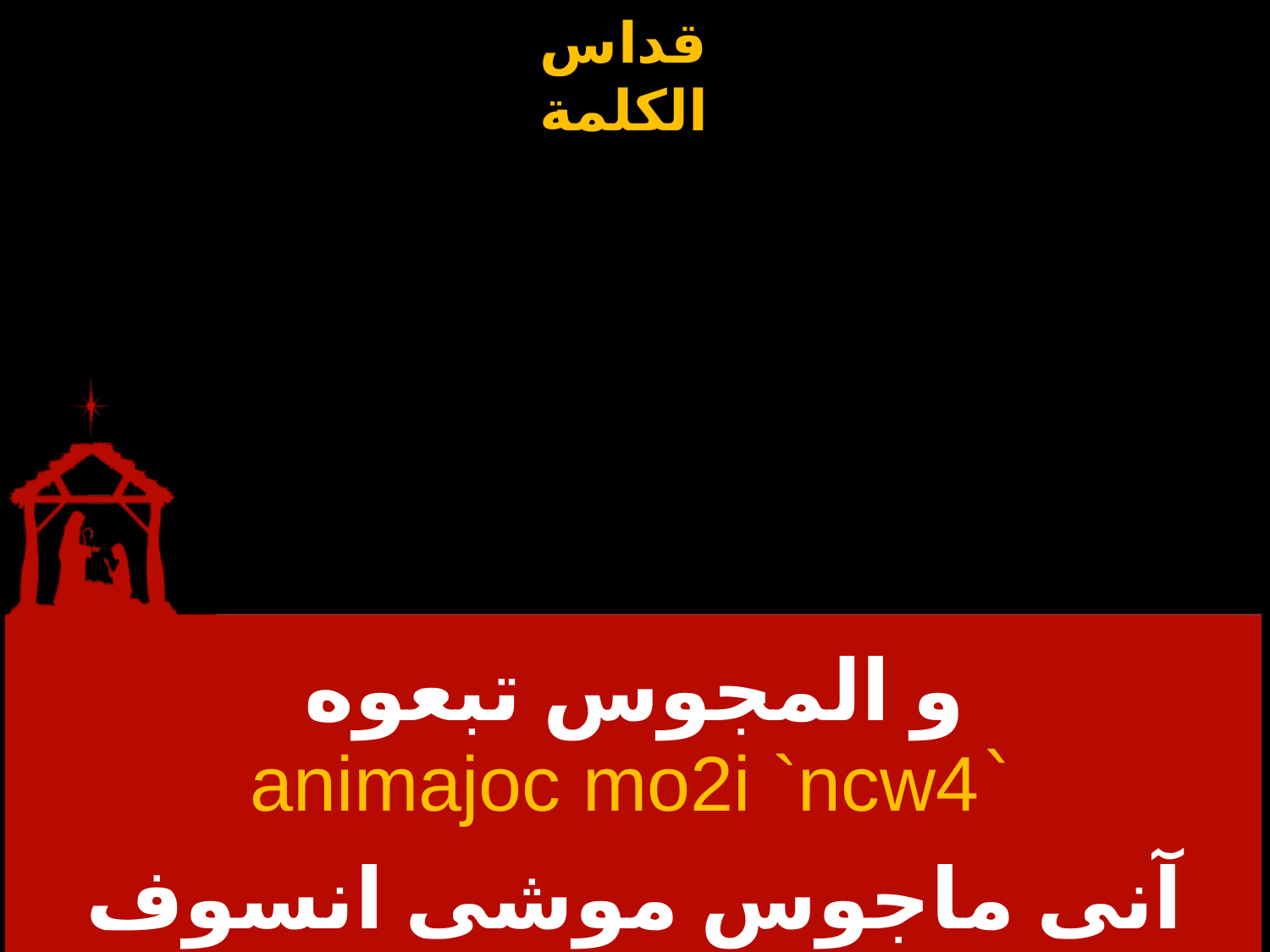

# و المجوس تبعوه
`animajoc mo2i `ncw4
آنى ماجوس موشى انسوف